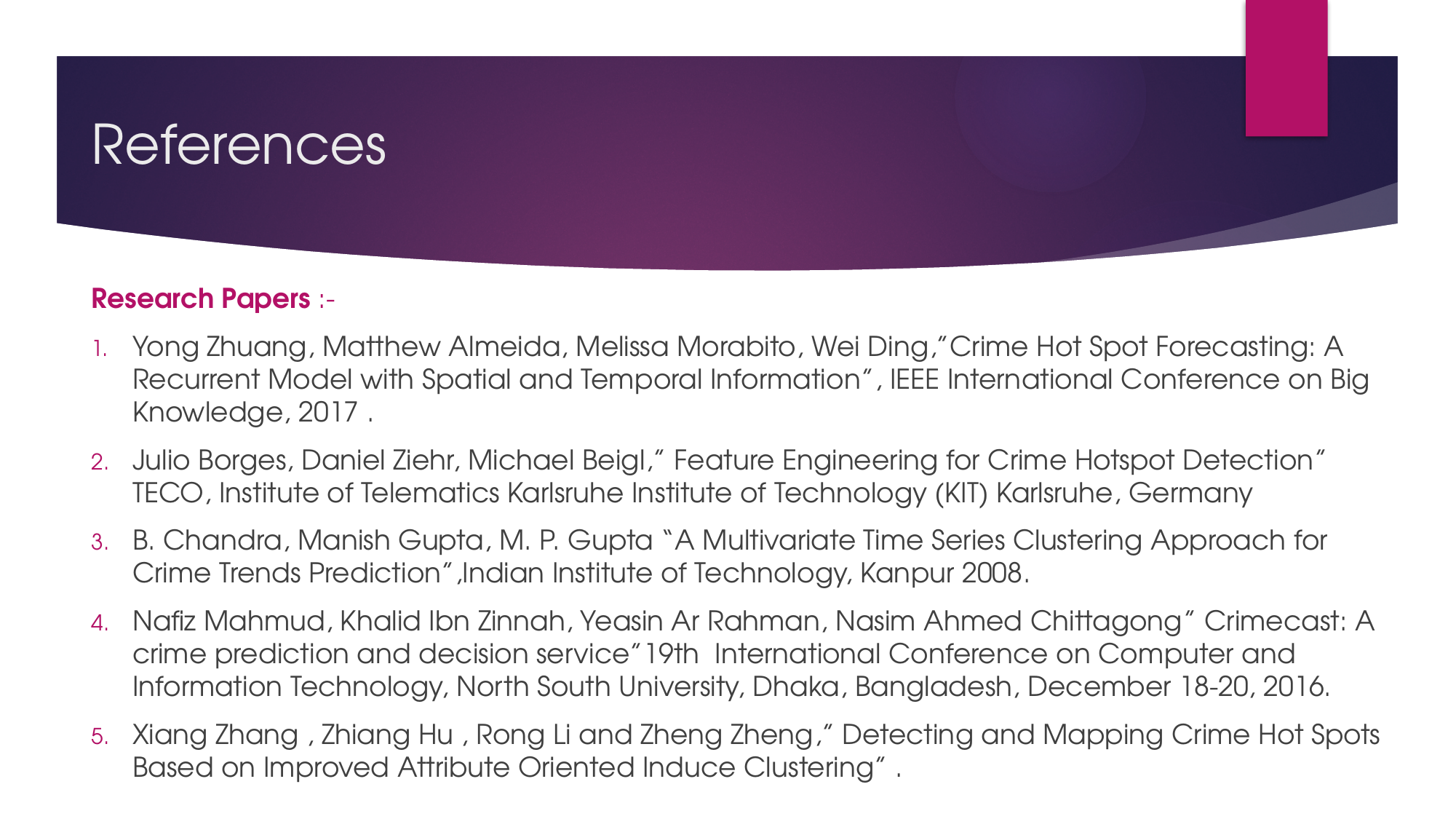

# References
Research Papers :-
Yong Zhuang, Matthew Almeida, Melissa Morabito, Wei Ding,”Crime Hot Spot Forecasting: A Recurrent Model with Spatial and Temporal Information”, IEEE International Conference on Big Knowledge, 2017 .
Julio Borges, Daniel Ziehr, Michael Beigl,” Feature Engineering for Crime Hotspot Detection” TECO, Institute of Telematics Karlsruhe Institute of Technology (KIT) Karlsruhe, Germany
B. Chandra, Manish Gupta, M. P. Gupta “A Multivariate Time Series Clustering Approach for Crime Trends Prediction”,Indian Institute of Technology, Kanpur 2008.
Nafiz Mahmud, Khalid Ibn Zinnah, Yeasin Ar Rahman, Nasim Ahmed Chittagong” Crimecast: A crime prediction and decision service”19th  International Conference on Computer and Information Technology, North South University, Dhaka, Bangladesh, December 18-20, 2016.
Xiang Zhang , Zhiang Hu , Rong Li and Zheng Zheng,” Detecting and Mapping Crime Hot Spots Based on Improved Attribute Oriented Induce Clustering” .